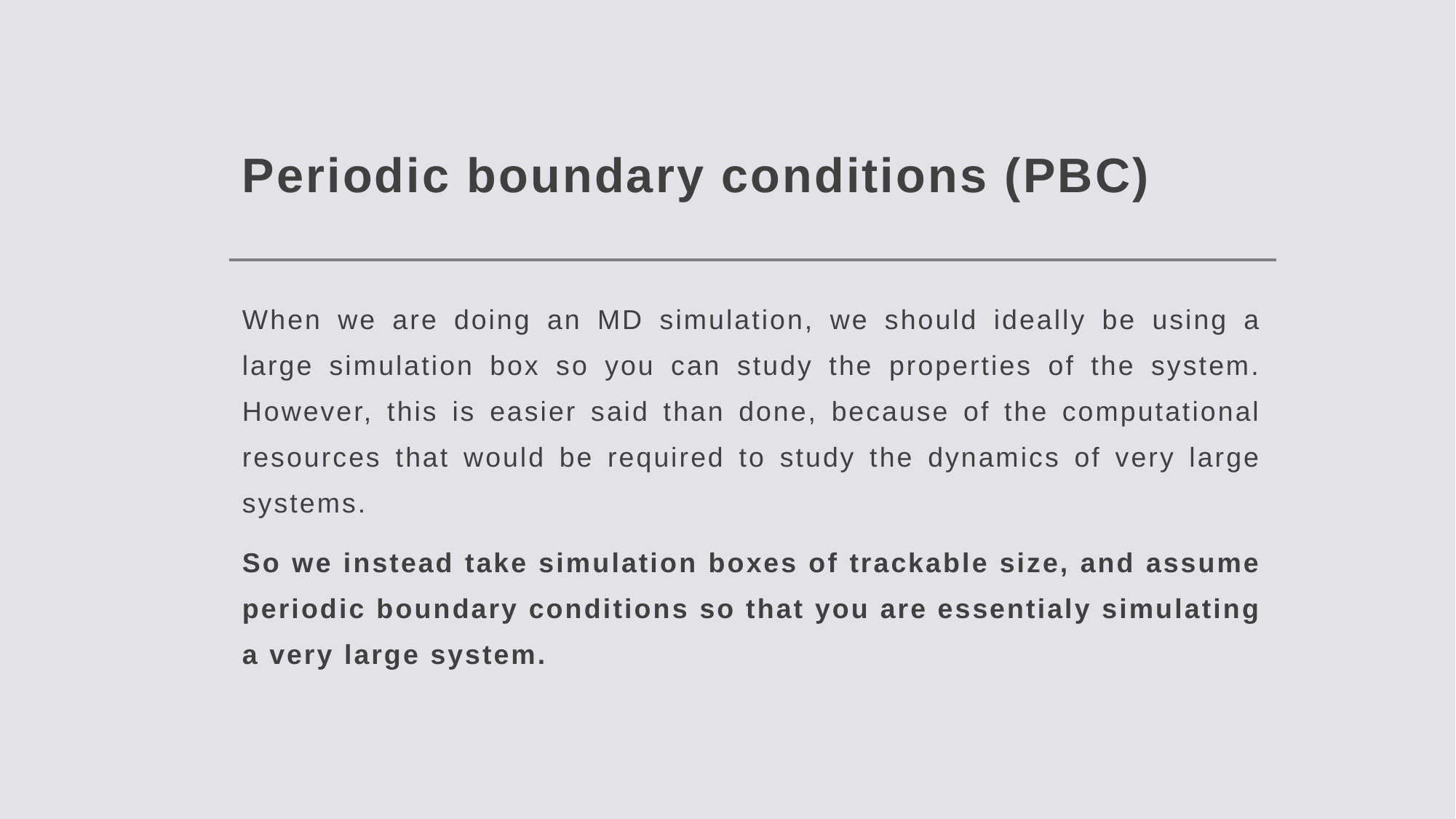

# Periodic boundary conditions (PBC)
When we are doing an MD simulation, we should ideally be using a large simulation box so you can study the properties of the system. However, this is easier said than done, because of the computational resources that would be required to study the dynamics of very large systems.
So we instead take simulation boxes of trackable size, and assume periodic boundary conditions so that you are essentialy simulating a very large system.